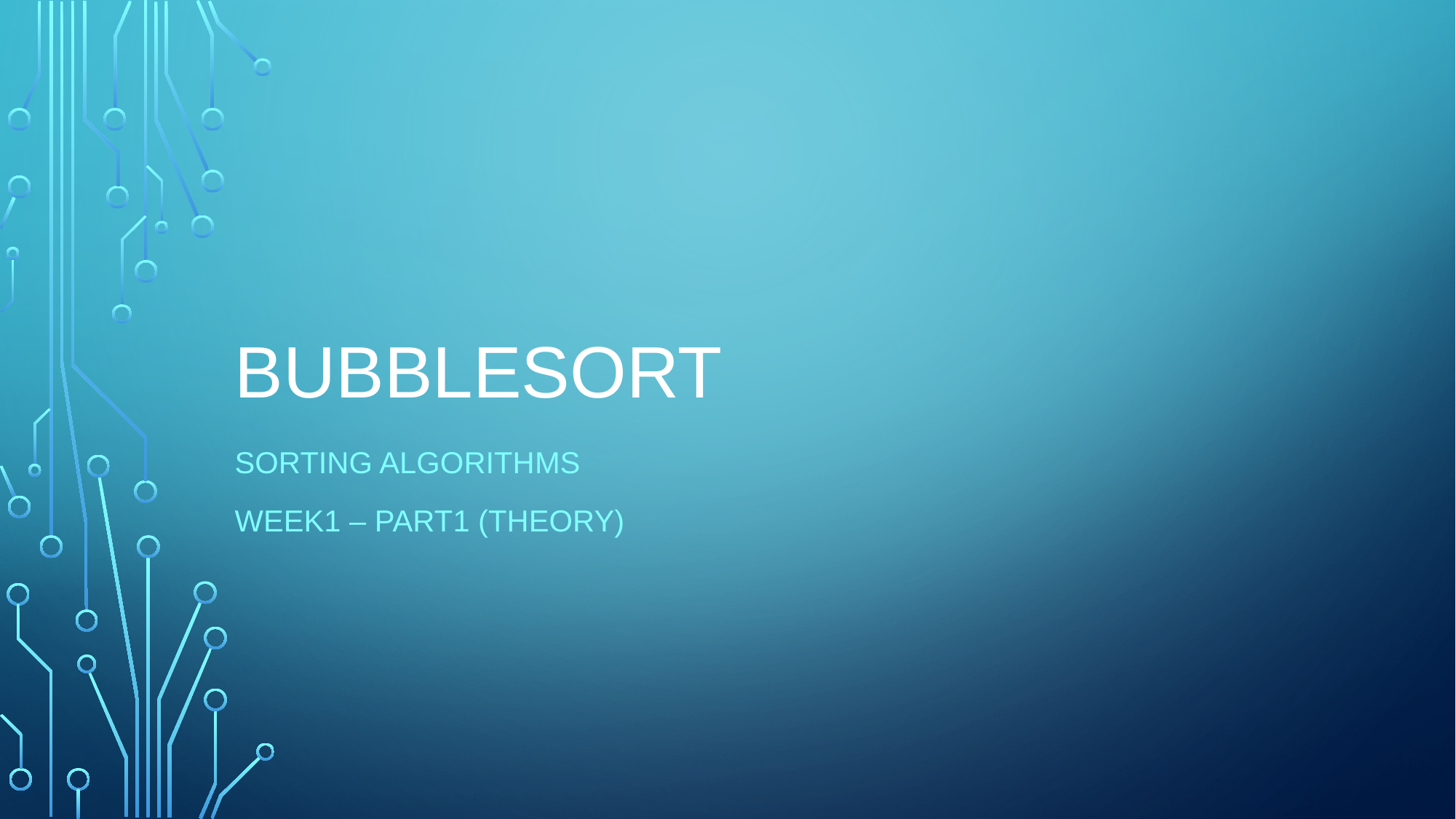

# BubbleSort
Sorting algorithms
Week1 – Part1 (Theory)